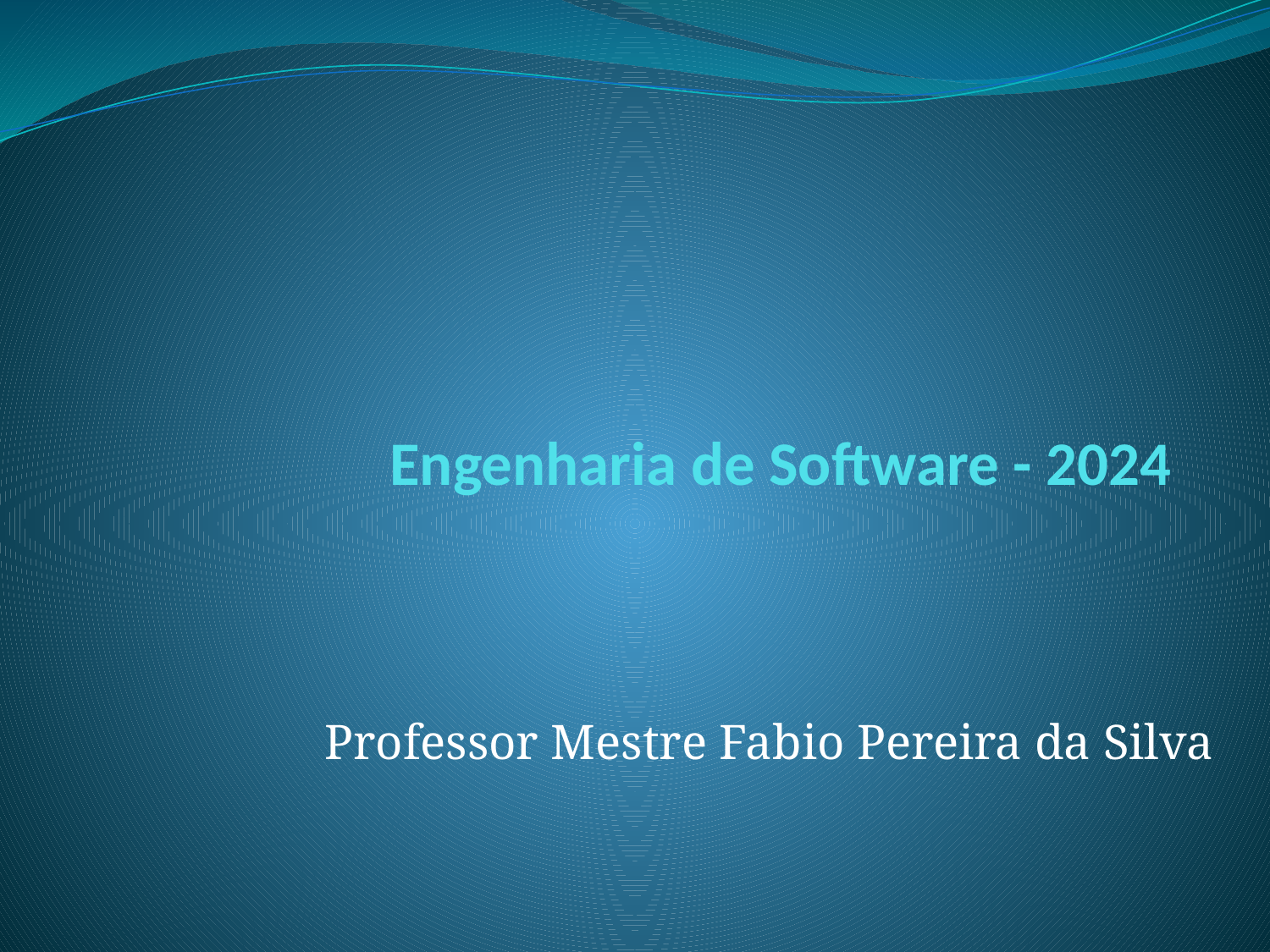

# Engenharia de Software - 2024
Professor Mestre Fabio Pereira da Silva